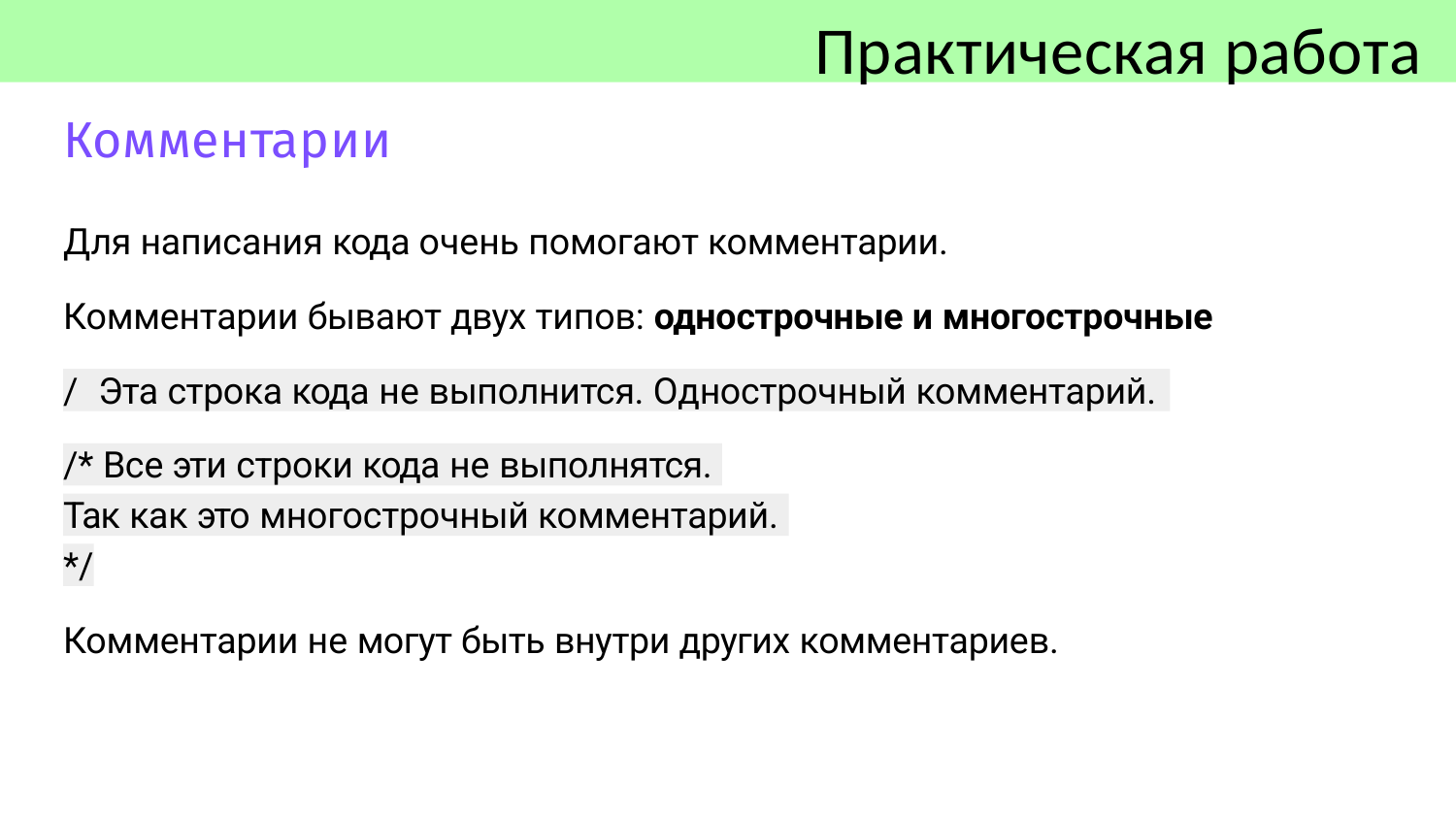

# Практическая работа
Комментарии
Для написания кода очень помогают комментарии.
Комментарии бывают двух типов: однострочные и многострочные
/ Эта строка кода не выполнится. Однострочный комментарий.
/* Все эти строки кода не выполнятся.
Так как это многострочный комментарий.
*/
Комментарии не могут быть внутри других комментариев.